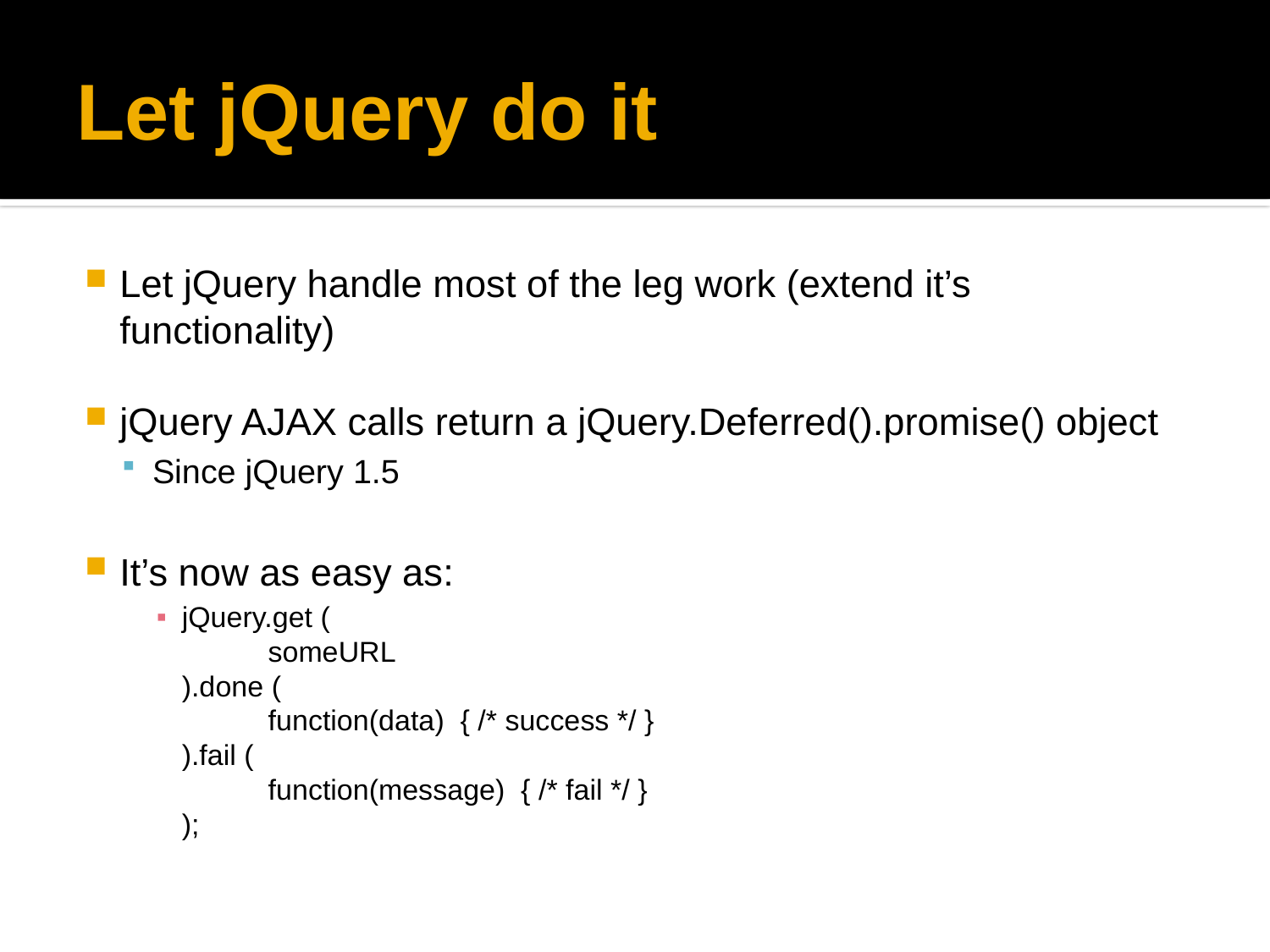

# Let jQuery do it
Let jQuery handle most of the leg work (extend it’s functionality)

jQuery AJAX calls return a jQuery.Deferred().promise() object
Since jQuery 1.5

It’s now as easy as:
jQuery.get (
	someURL
).done (
	function(data)  { /* success */ }
).fail (
	function(message)  { /* fail */ }
);